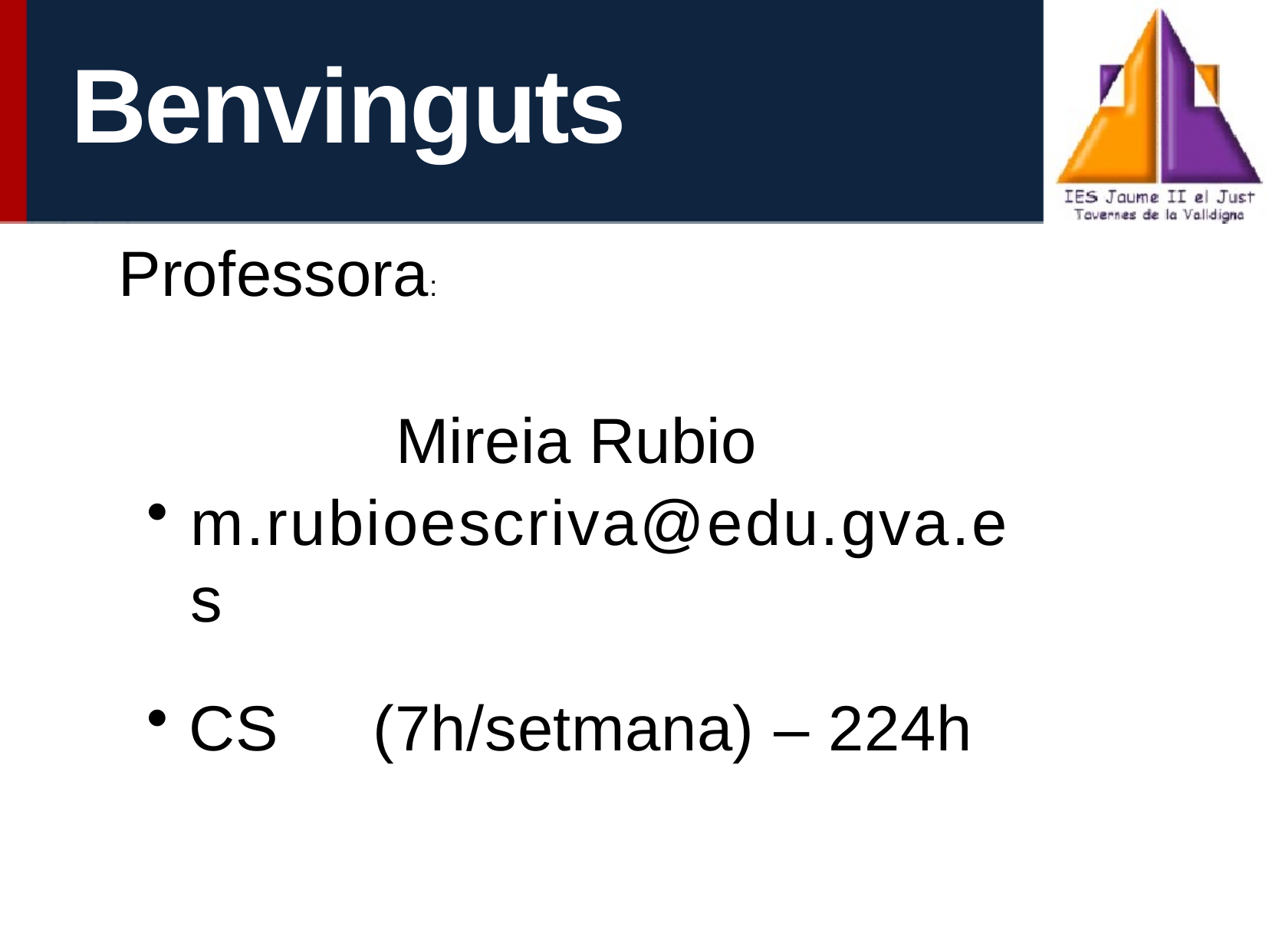

# Benvinguts
Professora:

Mireia Rubio
m.rubioescriva@edu.gva.es
CS	(7h/setmana) – 224h